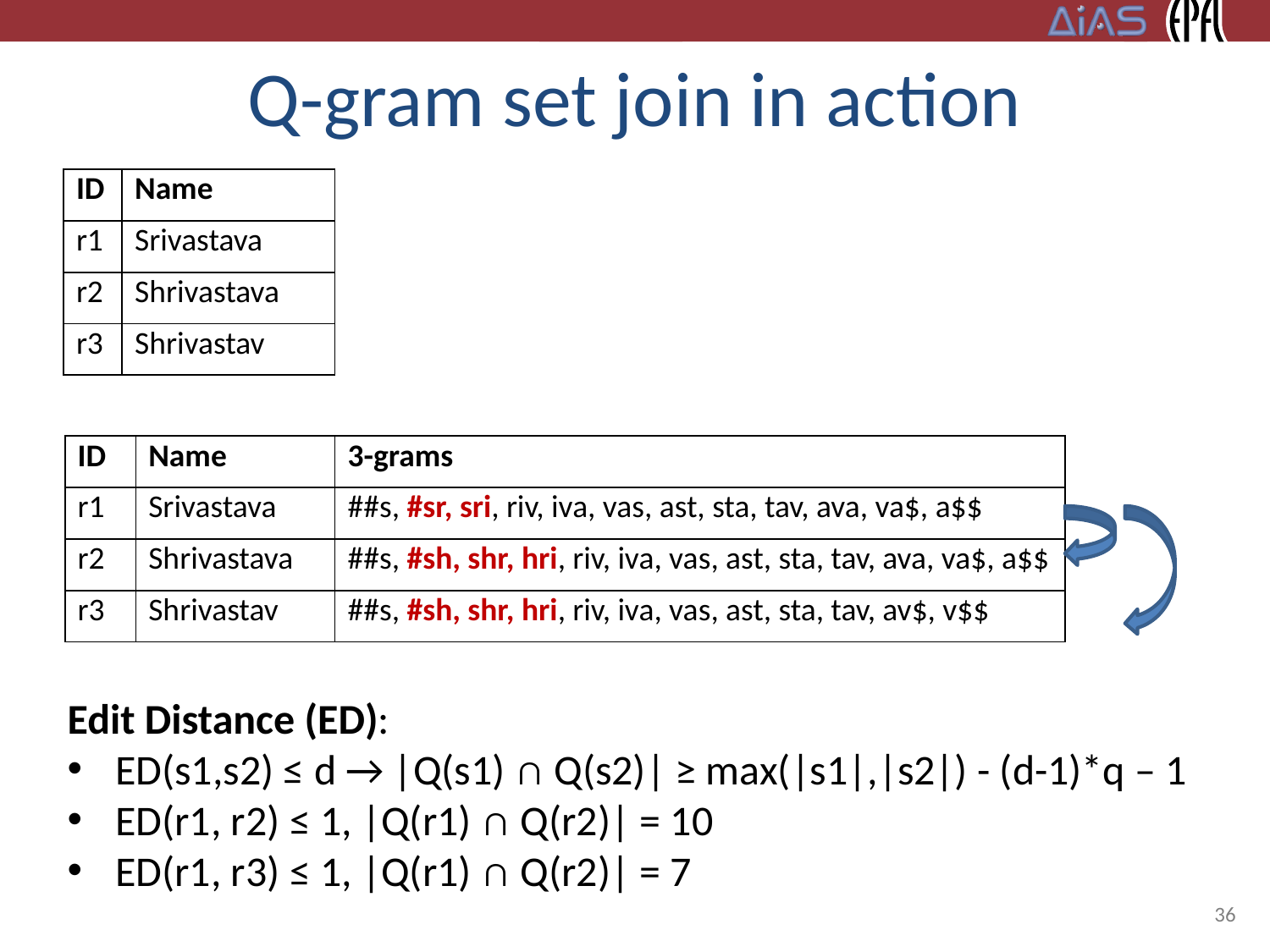

# Q-gram set join in action
| ID | Name |
| --- | --- |
| r1 | Srivastava |
| r2 | Shrivastava |
| r3 | Shrivastav |
| ID | Name | 3-grams |
| --- | --- | --- |
| r1 | Srivastava | ##s, #sr, sri, riv, iva, vas, ast, sta, tav, ava, va$, a$$ |
| r2 | Shrivastava | ##s, #sh, shr, hri, riv, iva, vas, ast, sta, tav, ava, va$, a$$ |
| r3 | Shrivastav | ##s, #sh, shr, hri, riv, iva, vas, ast, sta, tav, av$, v$$ |

Edit Distance (ED):
ED(s1,s2) ≤ d → |Q(s1) ∩ Q(s2)| ≥ max(|s1|,|s2|) - (d-1)*q – 1
ED(r1, r2) ≤ 1, |Q(r1) ∩ Q(r2)| = 10
ED(r1, r3) ≤ 1, |Q(r1) ∩ Q(r2)| = 7

36